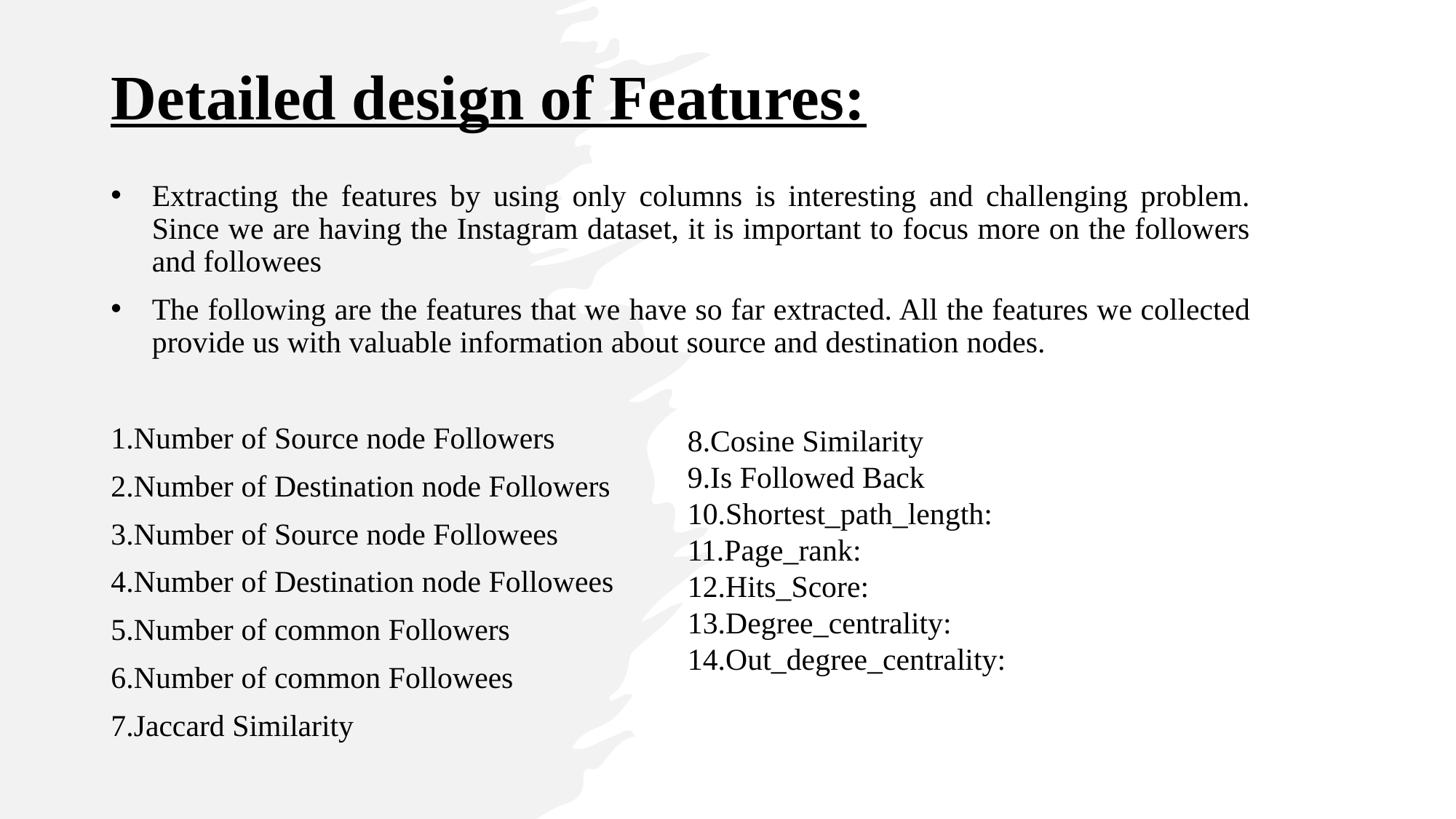

# Detailed design of Features:
Extracting the features by using only columns is interesting and challenging problem. Since we are having the Instagram dataset, it is important to focus more on the followers and followees
The following are the features that we have so far extracted. All the features we collected provide us with valuable information about source and destination nodes.

1.Number of Source node Followers
2.Number of Destination node Followers
3.Number of Source node Followees
4.Number of Destination node Followees
5.Number of common Followers
6.Number of common Followees
7.Jaccard Similarity

8.Cosine Similarity
9.Is Followed Back
10.Shortest_path_length:
11.Page_rank:
12.Hits_Score:
13.Degree_centrality:
14.Out_degree_centrality: